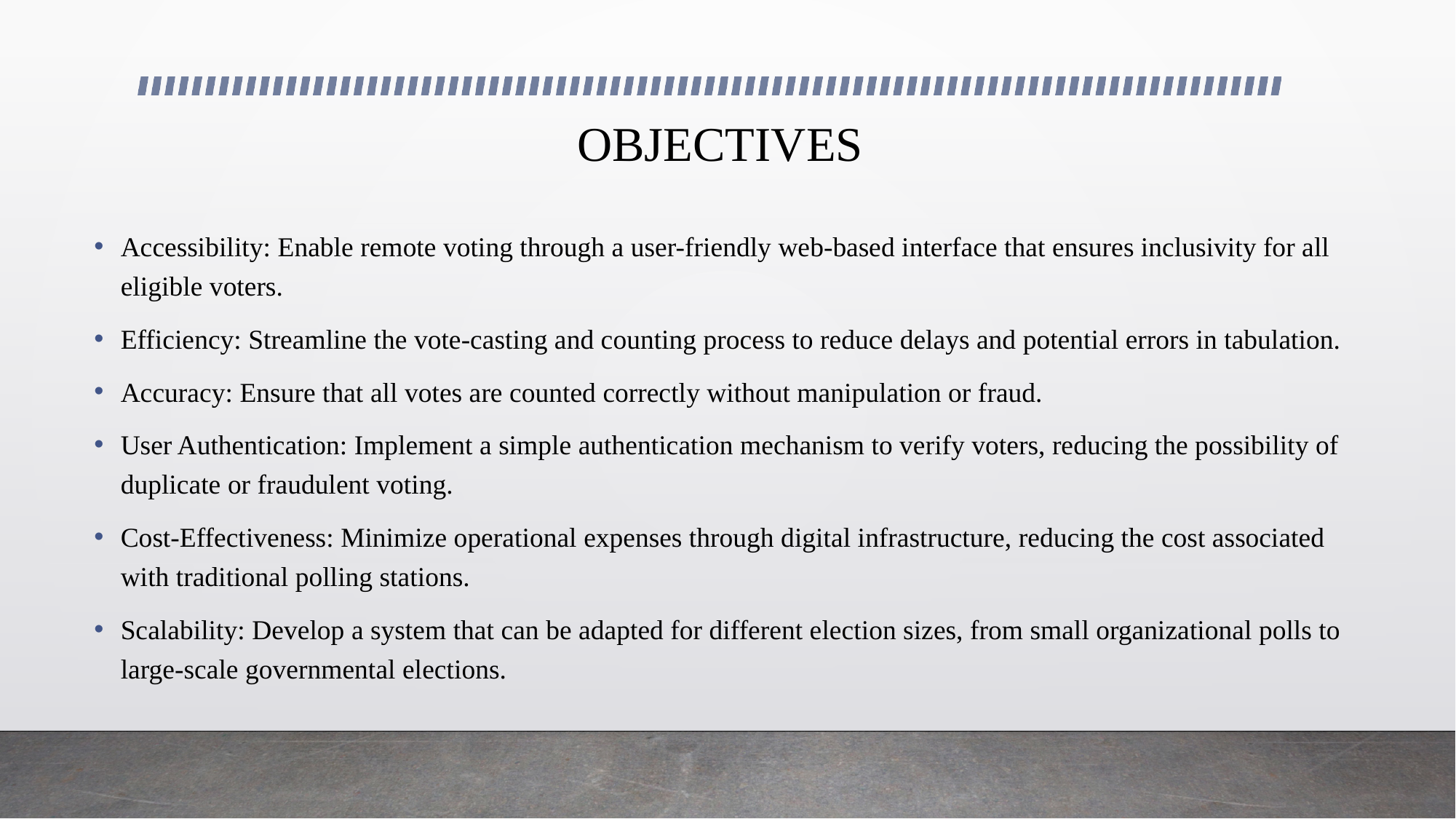

# OBJECTIVES
Accessibility: Enable remote voting through a user-friendly web-based interface that ensures inclusivity for all eligible voters.
Efficiency: Streamline the vote-casting and counting process to reduce delays and potential errors in tabulation.
Accuracy: Ensure that all votes are counted correctly without manipulation or fraud.
User Authentication: Implement a simple authentication mechanism to verify voters, reducing the possibility of duplicate or fraudulent voting.
Cost-Effectiveness: Minimize operational expenses through digital infrastructure, reducing the cost associated with traditional polling stations.
Scalability: Develop a system that can be adapted for different election sizes, from small organizational polls to large-scale governmental elections.